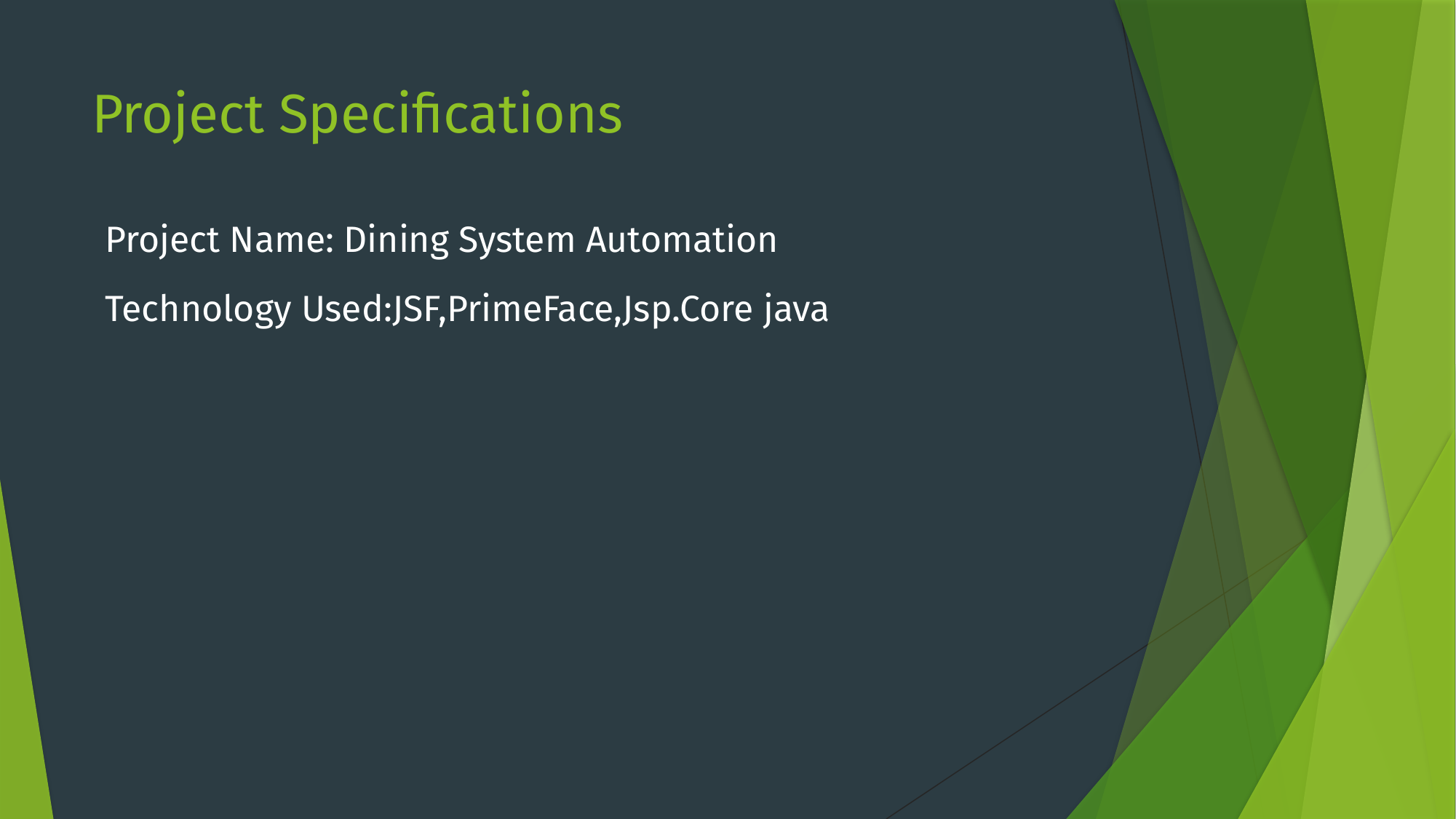

# Project Specifications
Project Name: Dining System Automation
Technology Used:JSF,PrimeFace,Jsp.Core java